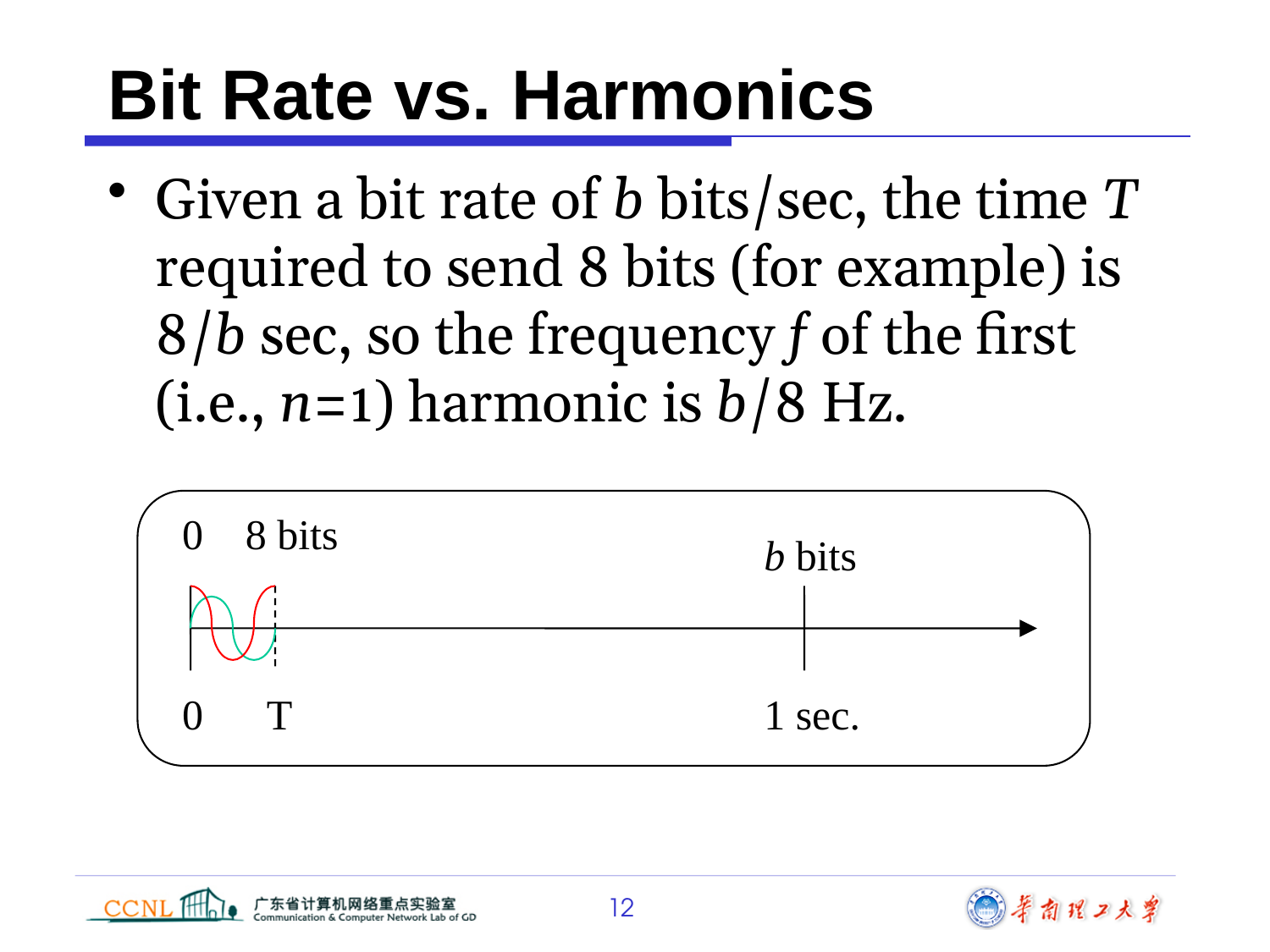

Bit Rate vs. Harmonics
Given a bit rate of b bits/sec, the time T required to send 8 bits (for example) is 8/b sec, so the frequency f of the first (i.e., n=1) harmonic is b/8 Hz.

0
8 bits
b bits

0
T
1 sec.